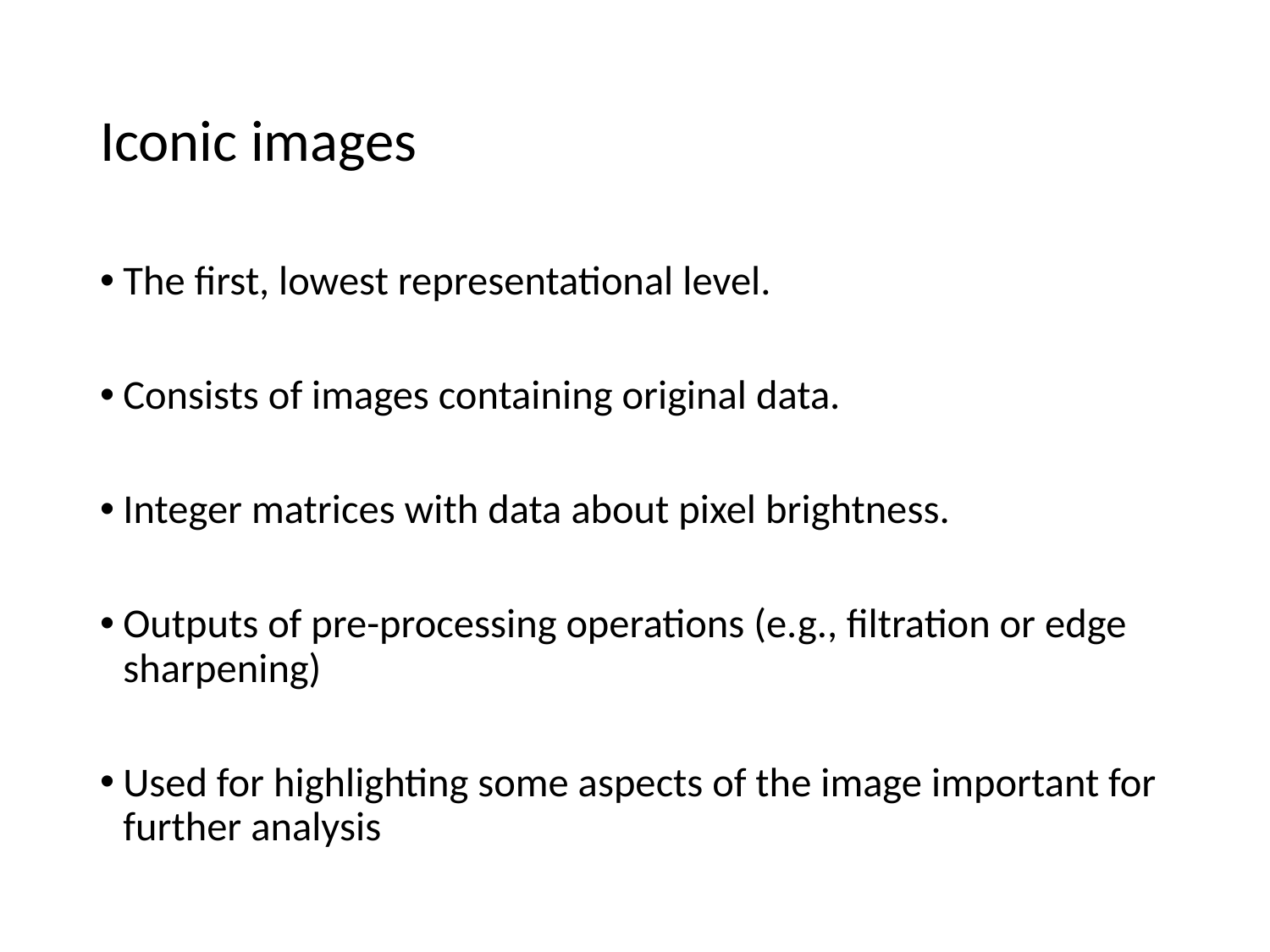

# Iconic images
The first, lowest representational level.

Consists of images containing original data.

Integer matrices with data about pixel brightness.

Outputs of pre-processing operations (e.g., filtration or edge sharpening)

Used for highlighting some aspects of the image important for further analysis